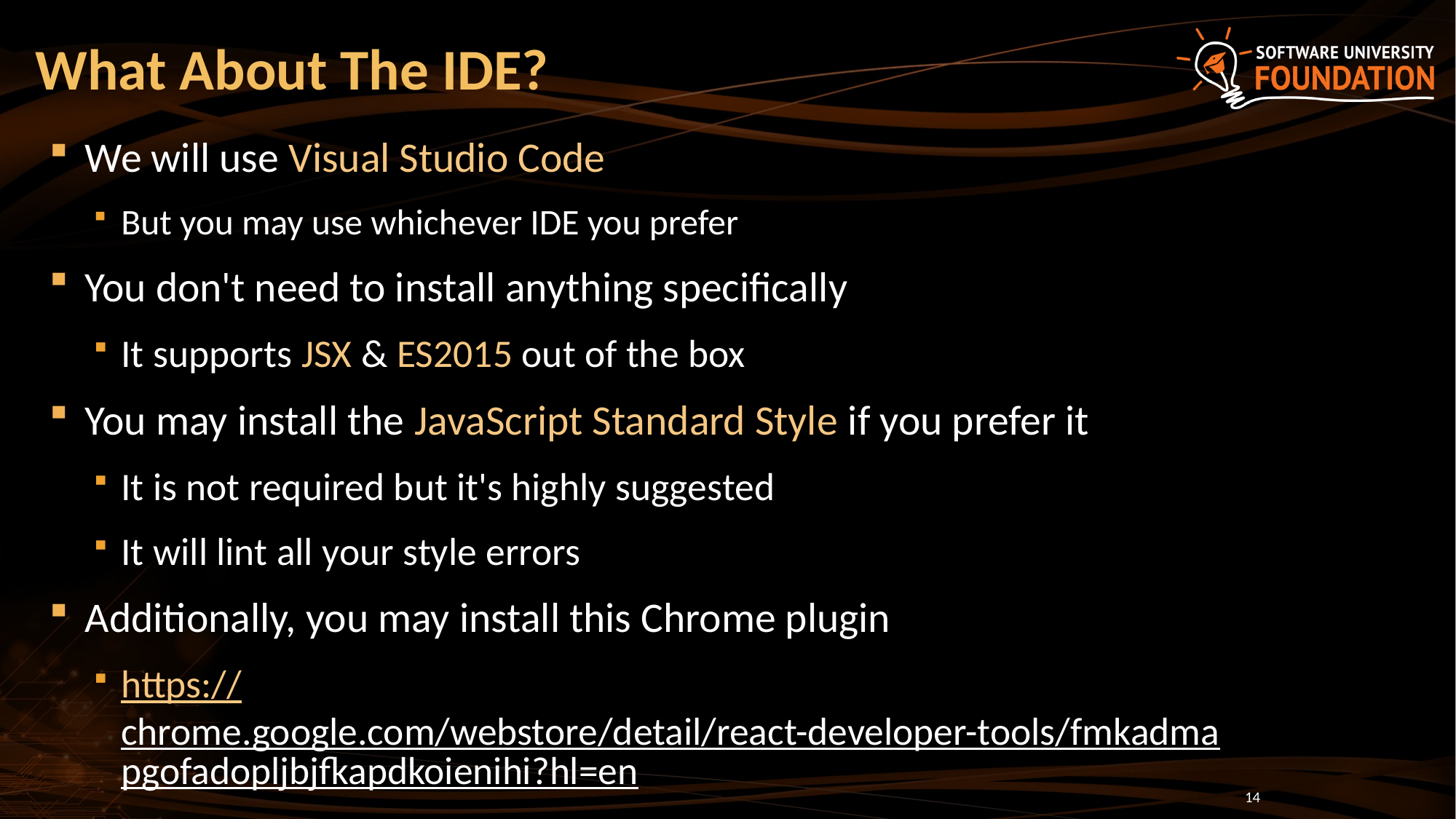

# What About The IDE?
We will use Visual Studio Code
But you may use whichever IDE you prefer
You don't need to install anything specifically
It supports JSX & ES2015 out of the box
You may install the JavaScript Standard Style if you prefer it
It is not required but it's highly suggested
It will lint all your style errors
Additionally, you may install this Chrome plugin
https://chrome.google.com/webstore/detail/react-developer-tools/fmkadmapgofadopljbjfkapdkoienihi?hl=en
14